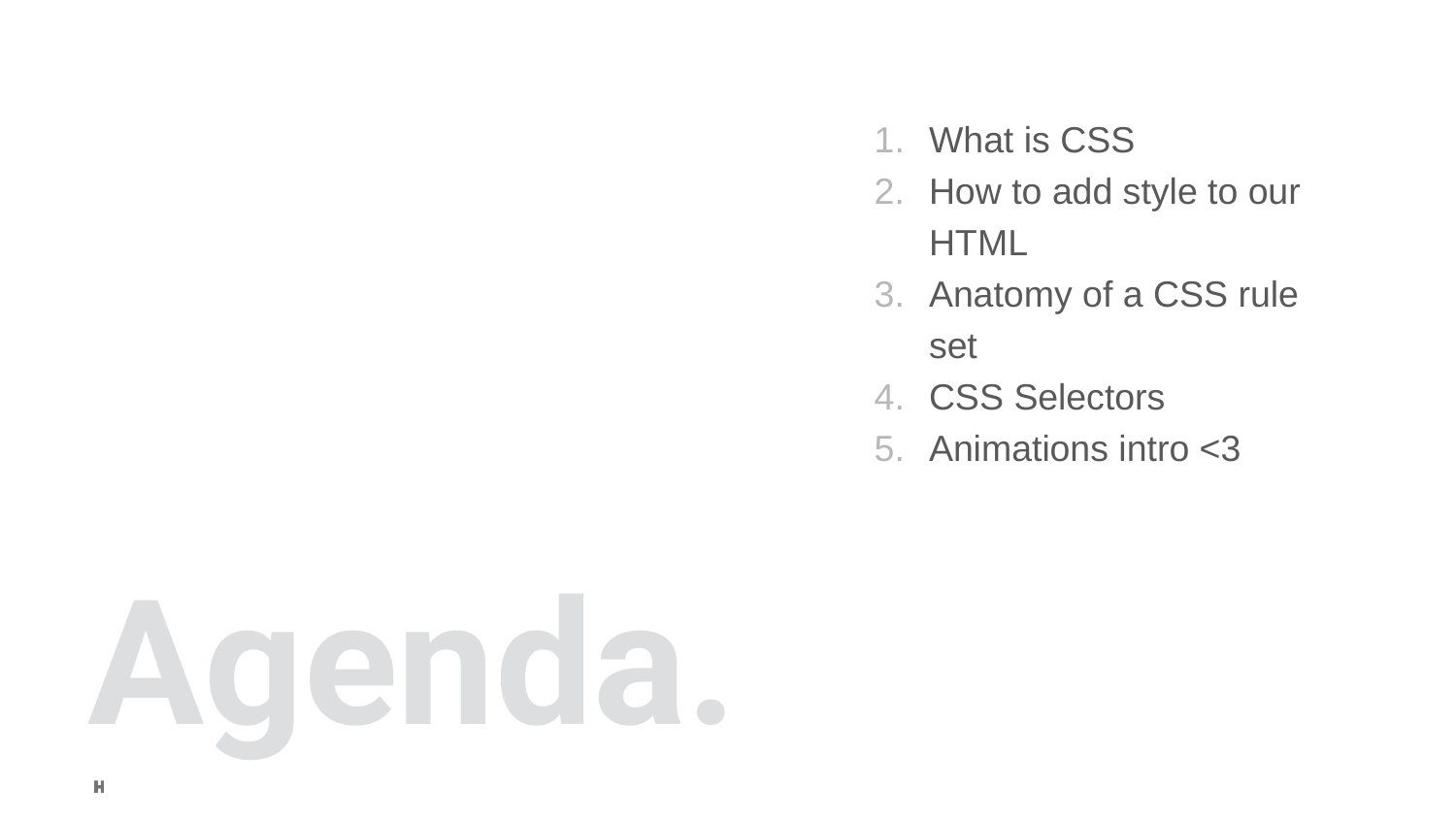

# Agenda.
What is CSS
How to add style to our HTML
Anatomy of a CSS rule set
CSS Selectors
Animations intro <3